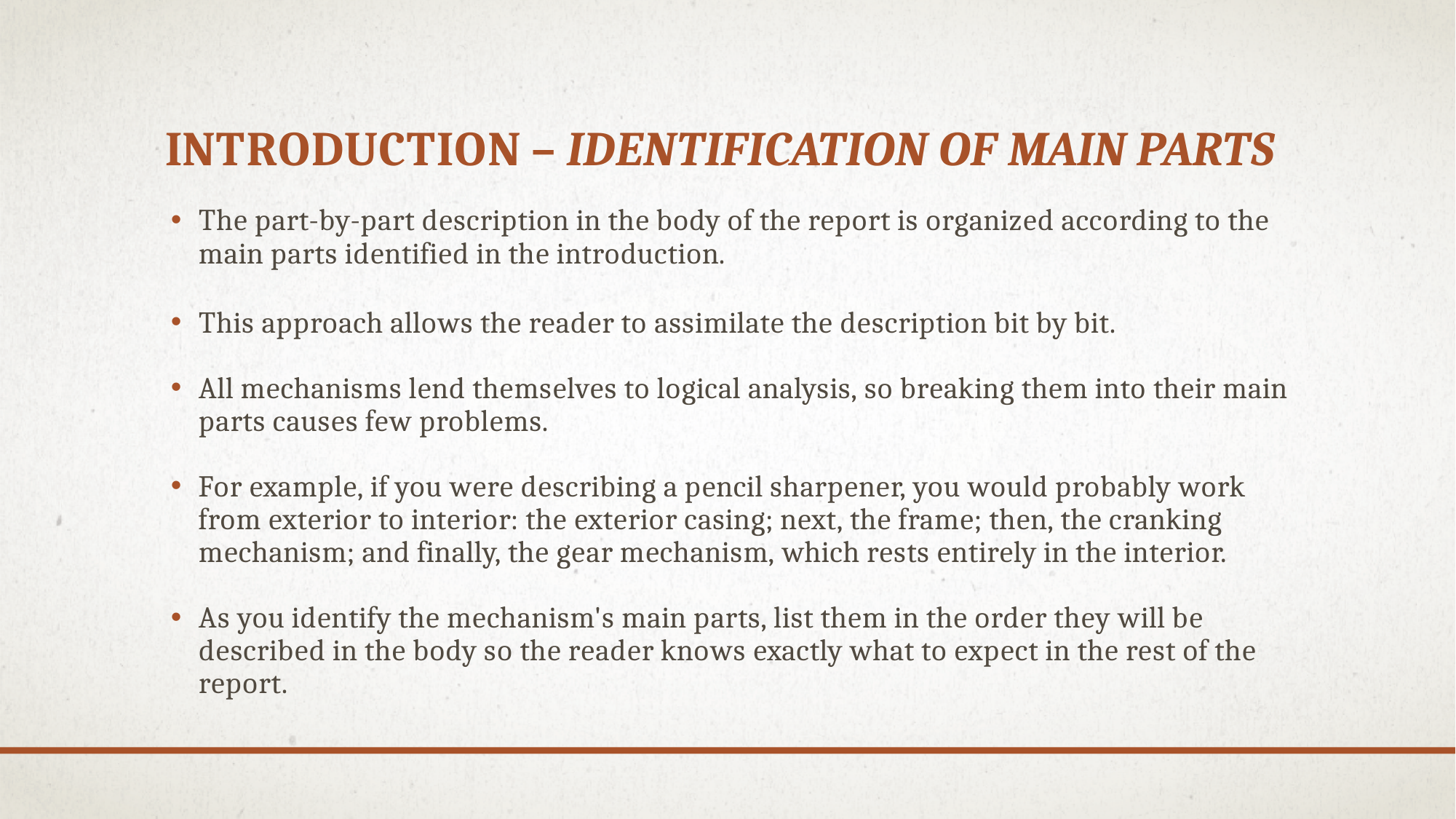

# Introduction – identification of main parts
The part-by-part description in the body of the report is organized according to the main parts identified in the introduction.
This approach allows the reader to assimilate the description bit by bit.
All mechanisms lend themselves to logical analysis, so breaking them into their main parts causes few problems.
For example, if you were describing a pencil sharpener, you would probably work from exterior to interior: the exterior casing; next, the frame; then, the cranking mechanism; and finally, the gear mechanism, which rests entirely in the interior.
As you identify the mechanism's main parts, list them in the order they will be described in the body so the reader knows exactly what to expect in the rest of the report.